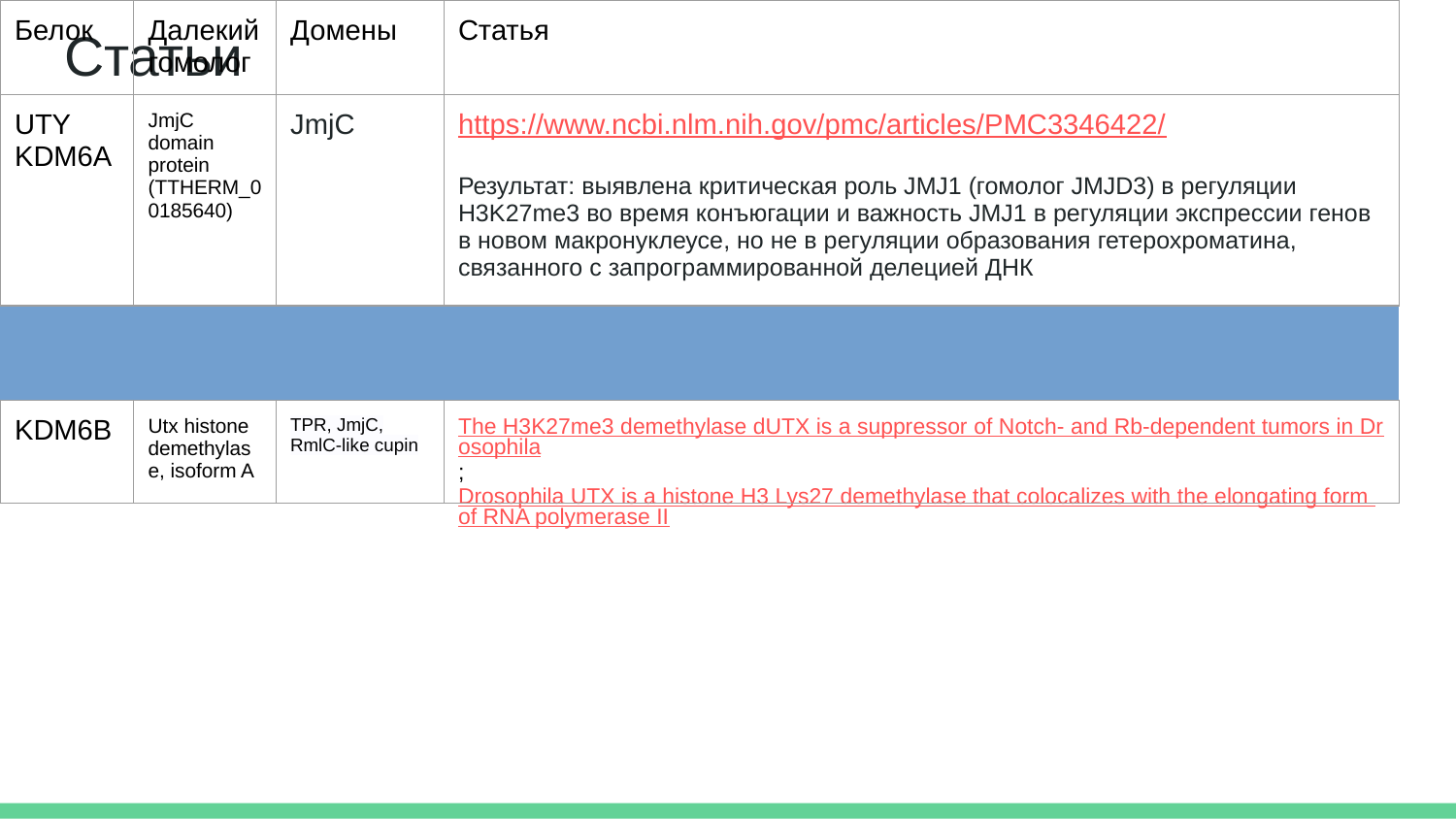

# Статьи
| Белок | Далекий гомолог | Домены | Статья |  |  |  |
| --- | --- | --- | --- | --- | --- | --- |
| UTY KDM6A | JmjC domain protein (TTHERM\_00185640) | JmjC | https://www.ncbi.nlm.nih.gov/pmc/articles/PMC3346422/ Результат: выявлена критическая роль JMJ1 (гомолог JMJD3) в регуляции H3K27me3 во время конъюгации и важность JMJ1 в регуляции экспрессии генов в новом макронуклеусе, но не в регуляции образования гетерохроматина, связанного с запрограммированной делецией ДНК |  |  |  |
|  |  |  |  |  |  |  |
| KDM6B | Utx histone demethylase, isoform A | TPR, JmjC, RmlC-like cupin | The H3K27me3 demethylase dUTX is a suppressor of Notch- and Rb-dependent tumors in Drosophila; Drosophila UTX is a histone H3 Lys27 demethylase that colocalizes with the elongating form of RNA polymerase II |  |  |  |
| KDM7A | poly (ADP-ribose) polymerase family protein (TTHERM\_00006060) | ADP\_ribosyl super family | Active DNA demethylation in post-mitotic neurons: a reason for optimism - PubMed (nih.gov) |  |  |  |